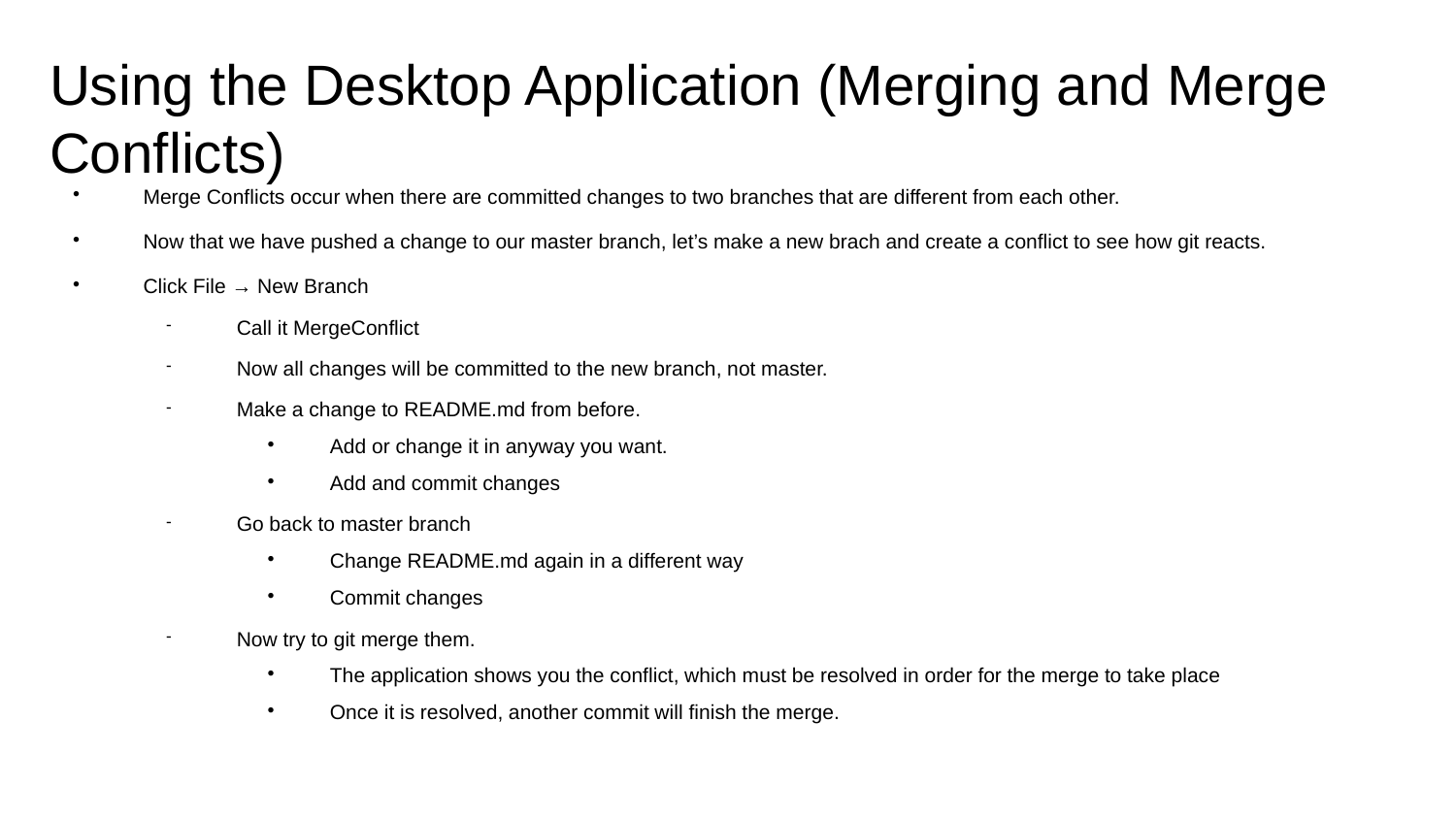

Using the Desktop Application (Merging and Merge Conflicts)
Merge Conflicts occur when there are committed changes to two branches that are different from each other.
Now that we have pushed a change to our master branch, let’s make a new brach and create a conflict to see how git reacts.
Click File → New Branch
Call it MergeConflict
Now all changes will be committed to the new branch, not master.
Make a change to README.md from before.
Add or change it in anyway you want.
Add and commit changes
Go back to master branch
Change README.md again in a different way
Commit changes
Now try to git merge them.
The application shows you the conflict, which must be resolved in order for the merge to take place
Once it is resolved, another commit will finish the merge.